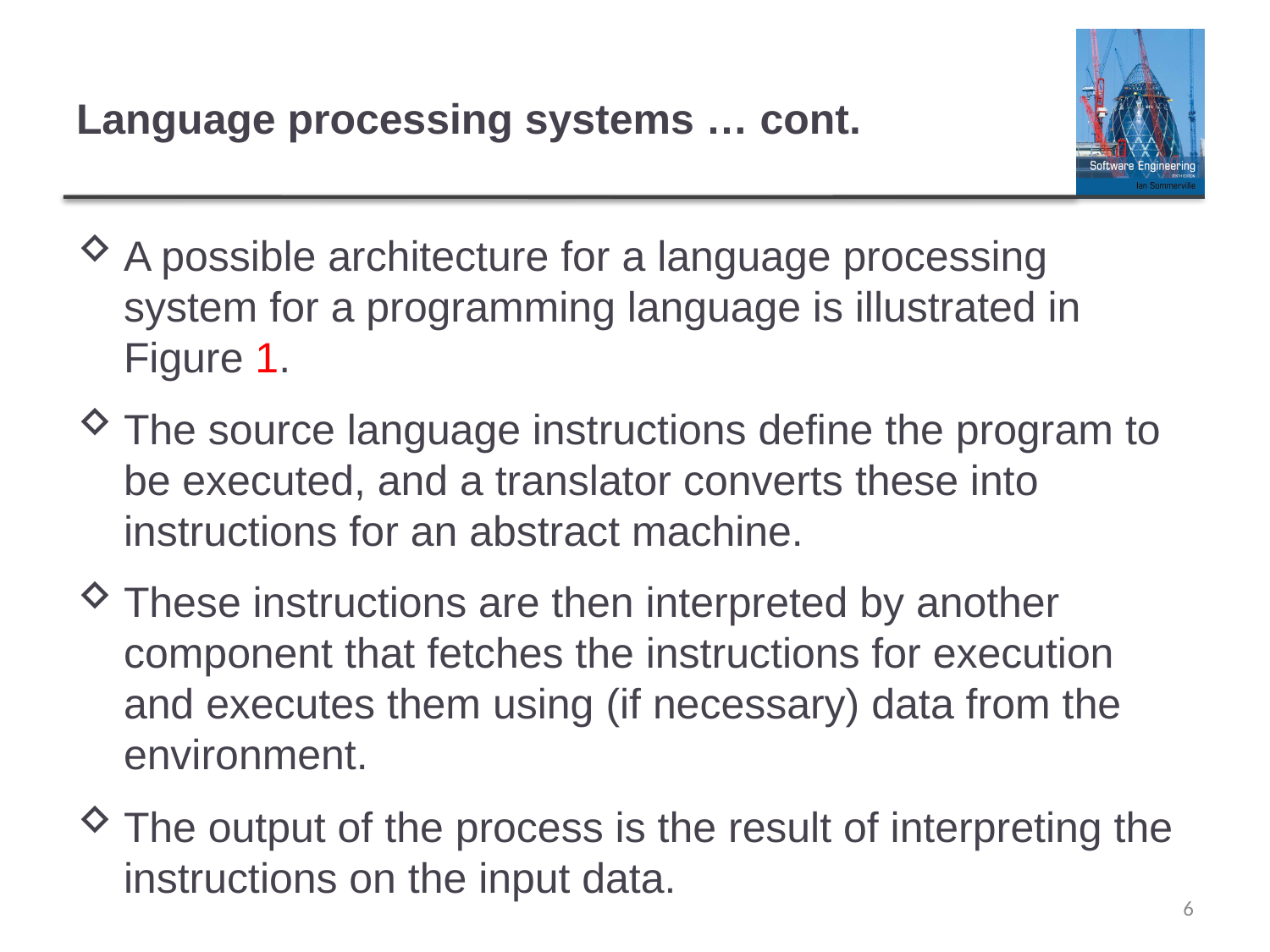

# Language processing systems … cont.
A possible architecture for a language processing system for a programming language is illustrated in Figure 1.
The source language instructions define the program to be executed, and a translator converts these into instructions for an abstract machine.
These instructions are then interpreted by another component that fetches the instructions for execution and executes them using (if necessary) data from the environment.
The output of the process is the result of interpreting the instructions on the input data.
6